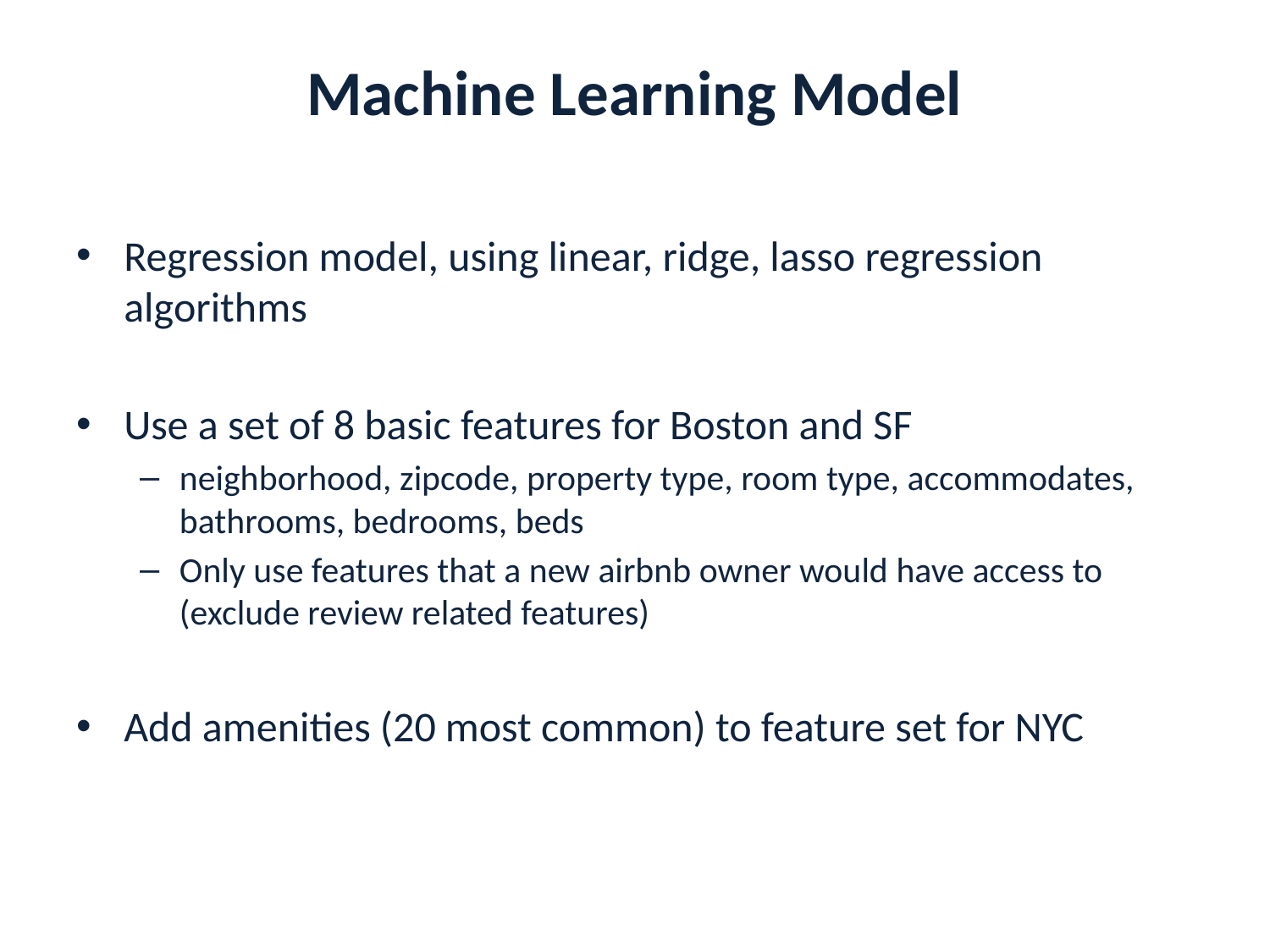

# Machine Learning Model
Regression model, using linear, ridge, lasso regression algorithms

Use a set of 8 basic features for Boston and SF
neighborhood, zipcode, property type, room type, accommodates, bathrooms, bedrooms, beds
Only use features that a new airbnb owner would have access to (exclude review related features)

Add amenities (20 most common) to feature set for NYC